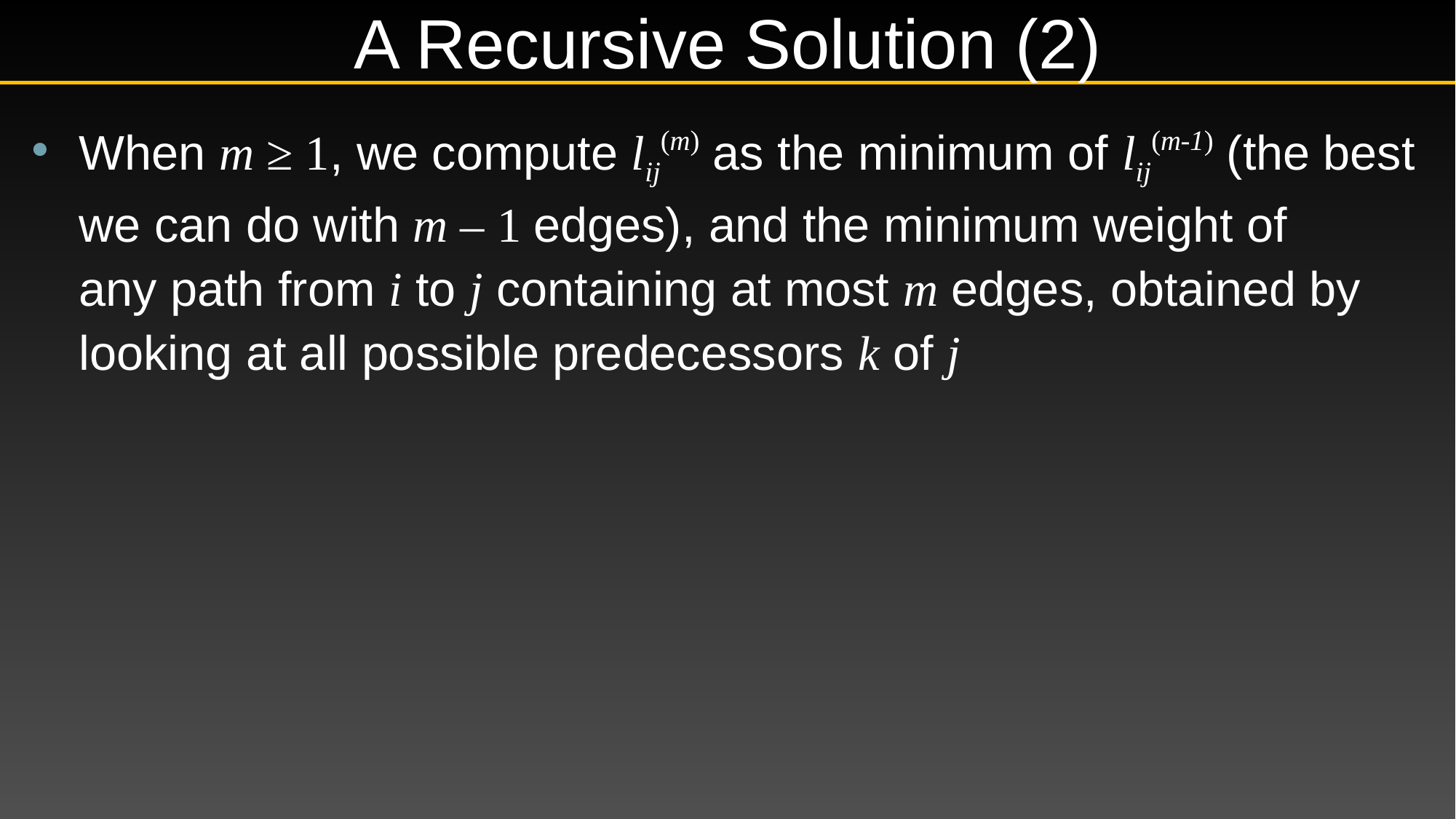

# A Recursive Solution (2)
When m ≥ 1, we compute lij(m) as the minimum of lij(m-1) (the best we can do with m – 1 edges), and the minimum weight of
any path from i to j containing at most m edges, obtained by looking at all possible predecessors k of j